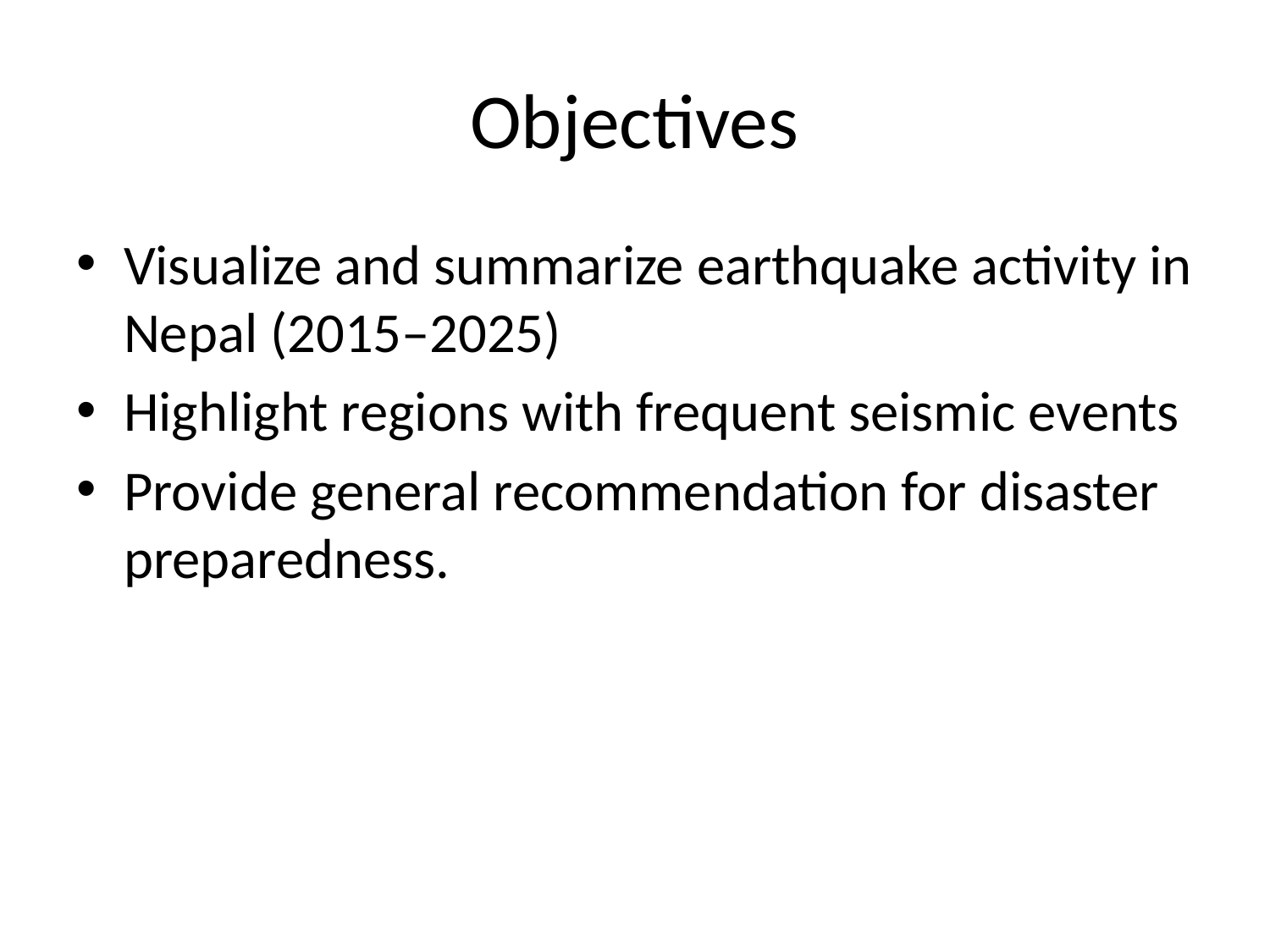

Objectives
Visualize and summarize earthquake activity in Nepal (2015–2025)
Highlight regions with frequent seismic events
Provide general recommendation for disaster preparedness.